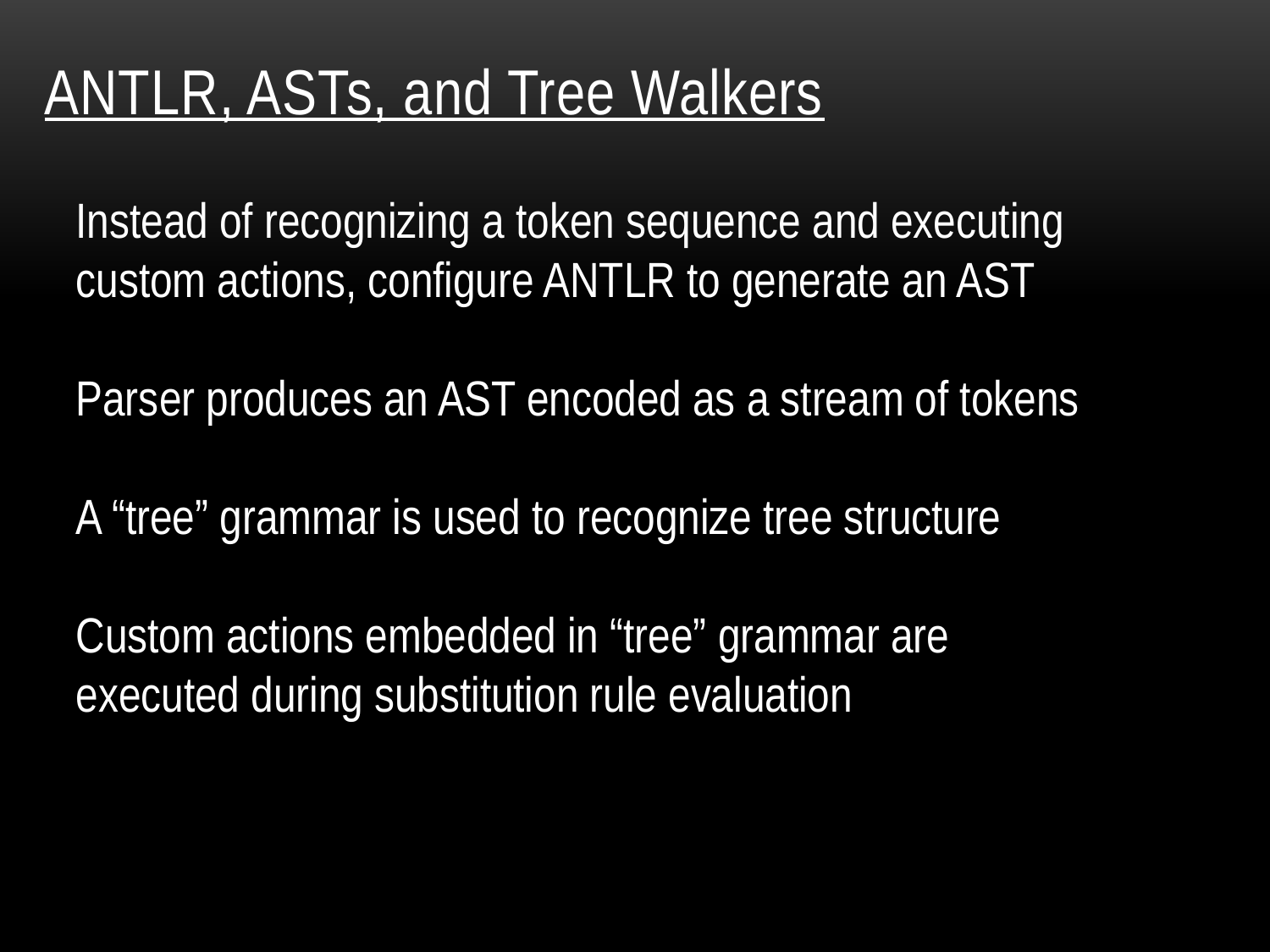

# ANTLR, ASTs, and Tree Walkers
Instead of recognizing a token sequence and executing
custom actions, configure ANTLR to generate an AST

Parser produces an AST encoded as a stream of tokens

A “tree” grammar is used to recognize tree structure

Custom actions embedded in “tree” grammar are
executed during substitution rule evaluation